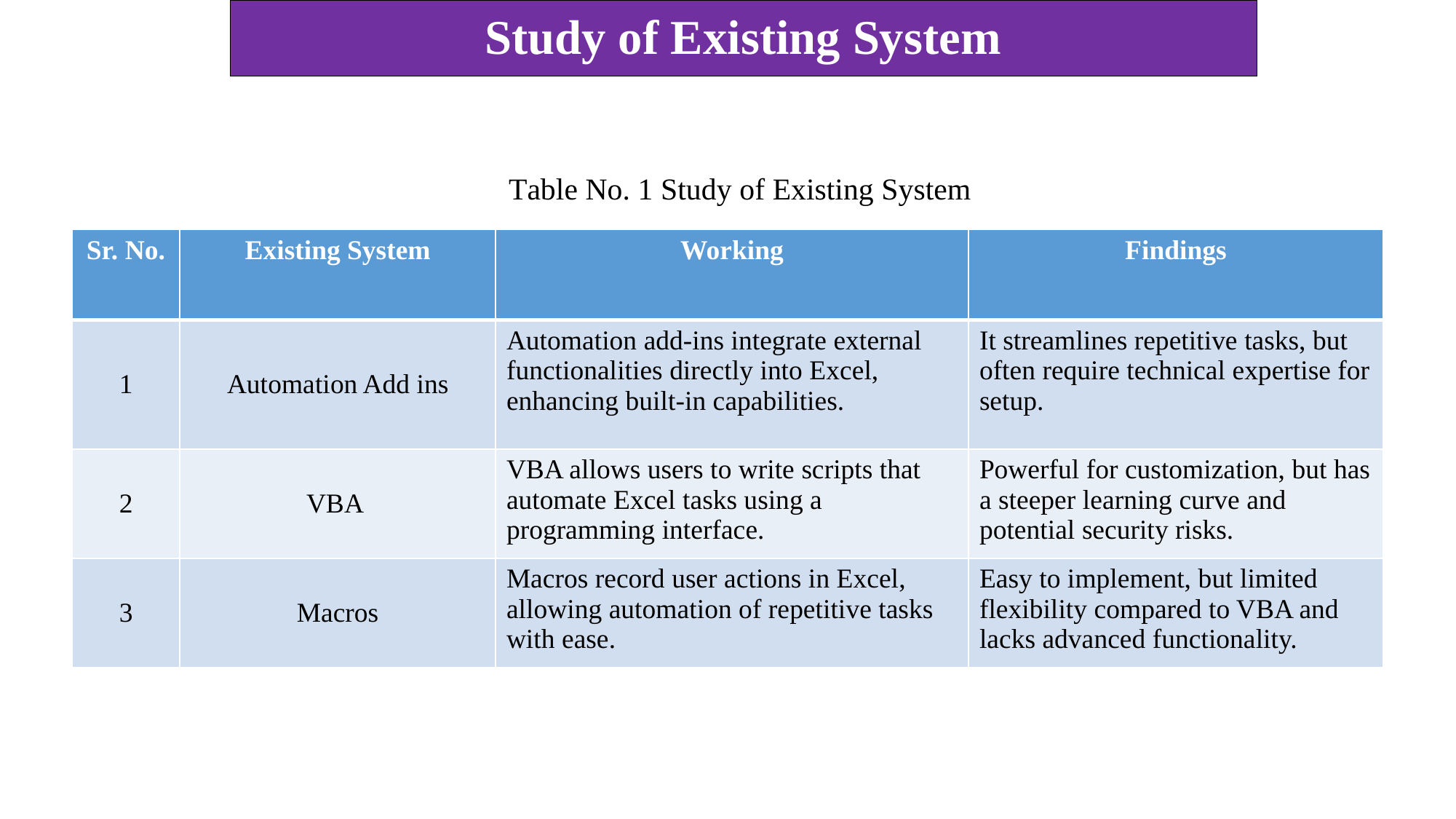

Study of Existing System
Table No. 1 Study of Existing System
| Sr. No. | Existing System | Working | Findings |
| --- | --- | --- | --- |
| 1 | Automation Add ins | Automation add-ins integrate external functionalities directly into Excel, enhancing built-in capabilities. | It streamlines repetitive tasks, but often require technical expertise for setup. |
| 2 | VBA | VBA allows users to write scripts that automate Excel tasks using a programming interface. | Powerful for customization, but has a steeper learning curve and potential security risks. |
| 3 | Macros | Macros record user actions in Excel, allowing automation of repetitive tasks with ease. | Easy to implement, but limited flexibility compared to VBA and lacks advanced functionality. |